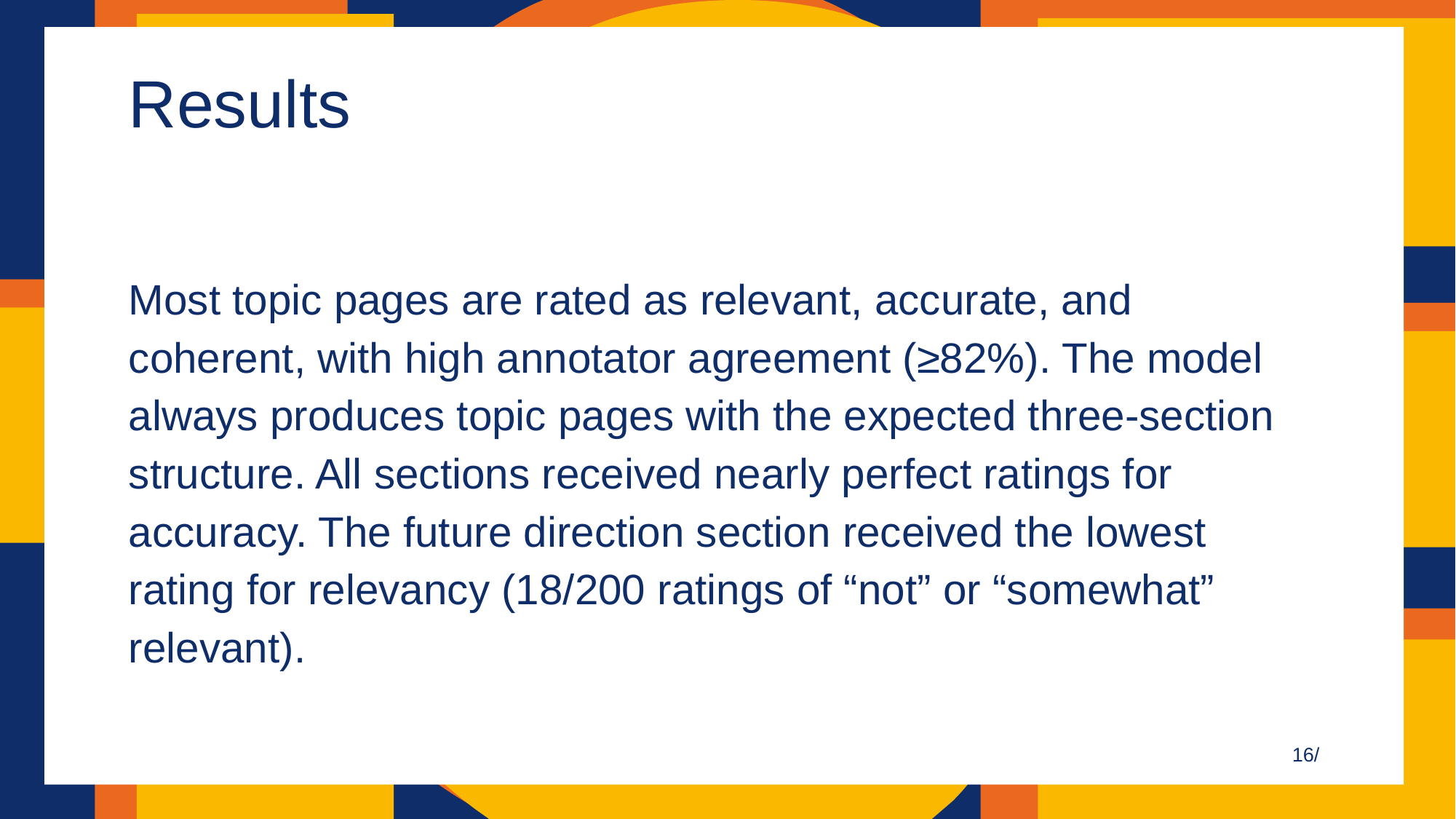

# Results

Most topic pages are rated as relevant, accurate, and coherent, with high annotator agreement (≥82%). The model always produces topic pages with the expected three-section structure. All sections received nearly perfect ratings for accuracy. The future direction section received the lowest rating for relevancy (18/200 ratings of “not” or “somewhat” relevant).

16/